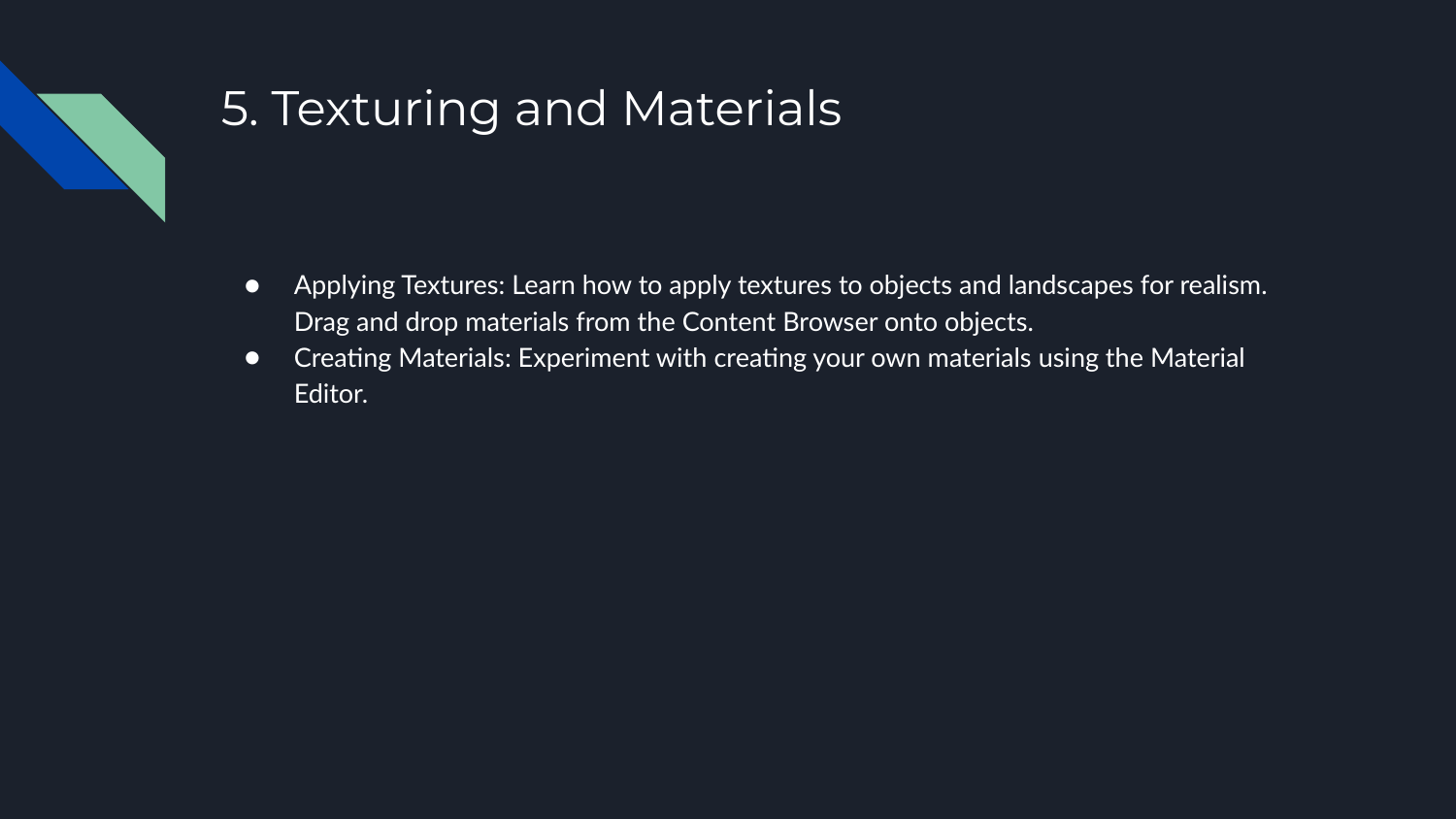

# 5. Texturing and Materials
Applying Textures: Learn how to apply textures to objects and landscapes for realism. Drag and drop materials from the Content Browser onto objects.
Creating Materials: Experiment with creating your own materials using the Material Editor.